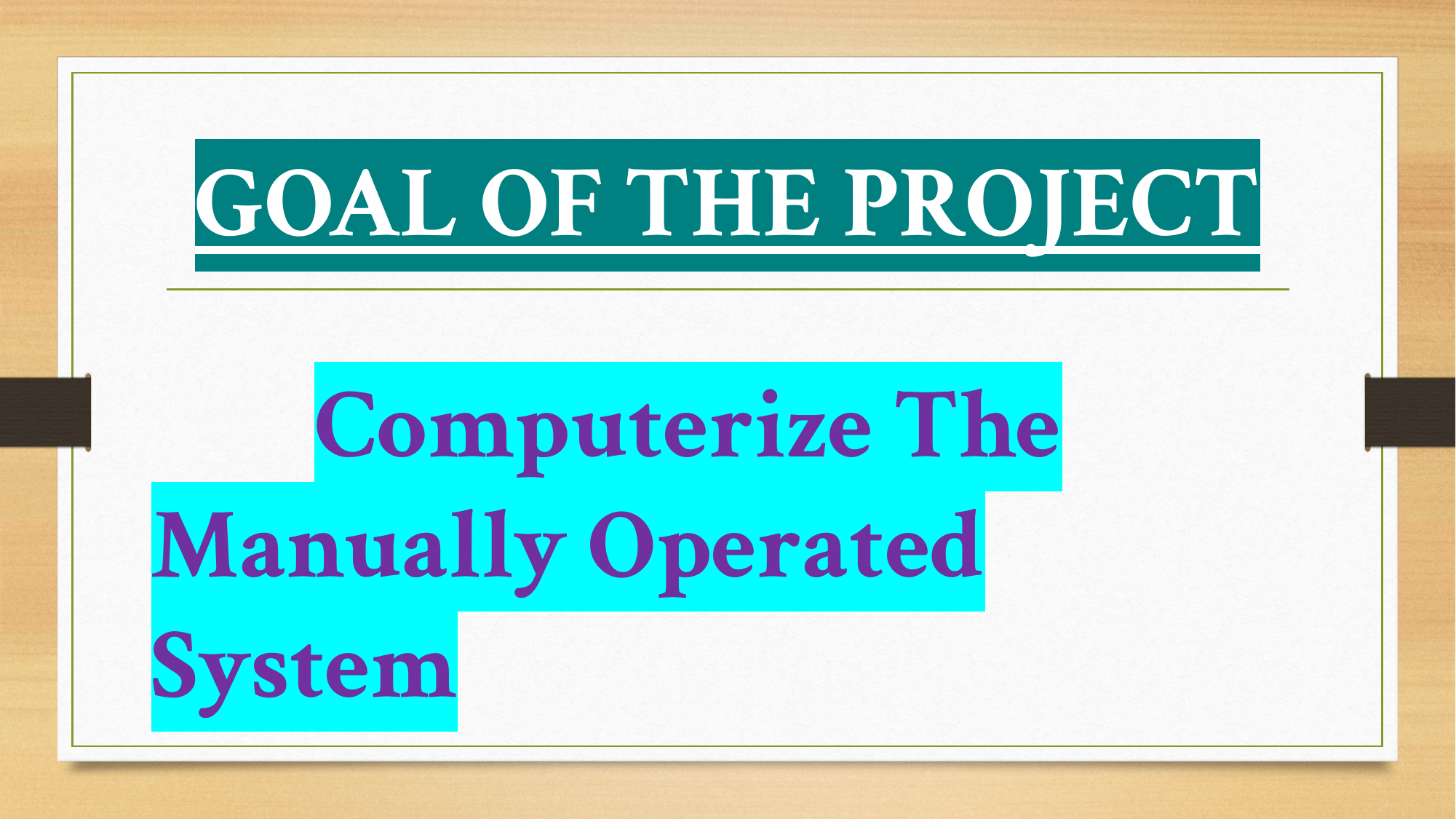

# GOAL OF THE PROJECT
        Computerize The Manually Operated System